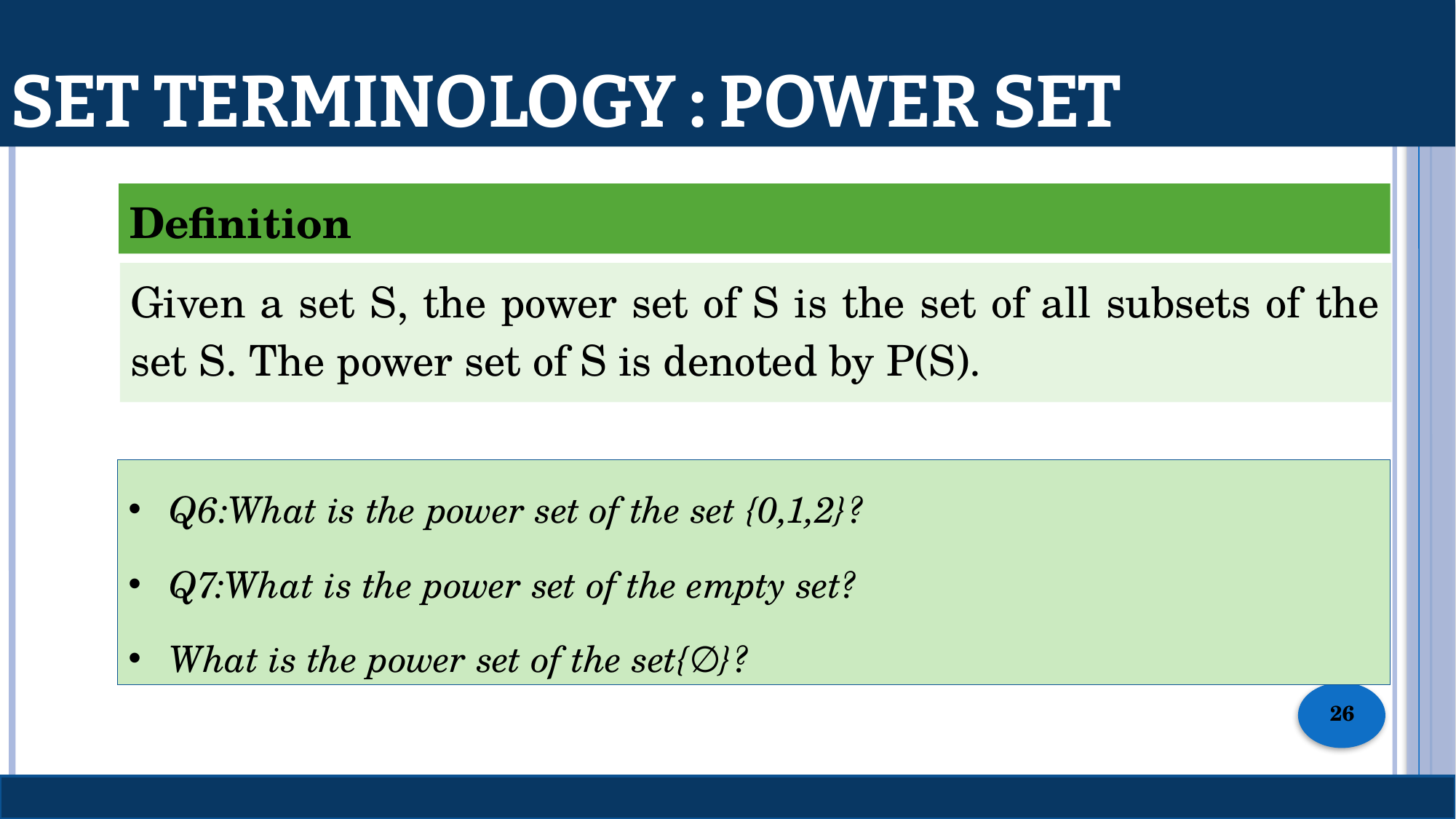

# Set Terminology : Power Set
Definition
Given a set S, the power set of S is the set of all subsets of the set S. The power set of S is denoted by P(S).
Q6:What is the power set of the set {0,1,2}?
Q7:What is the power set of the empty set?
What is the power set of the set{∅}?
26